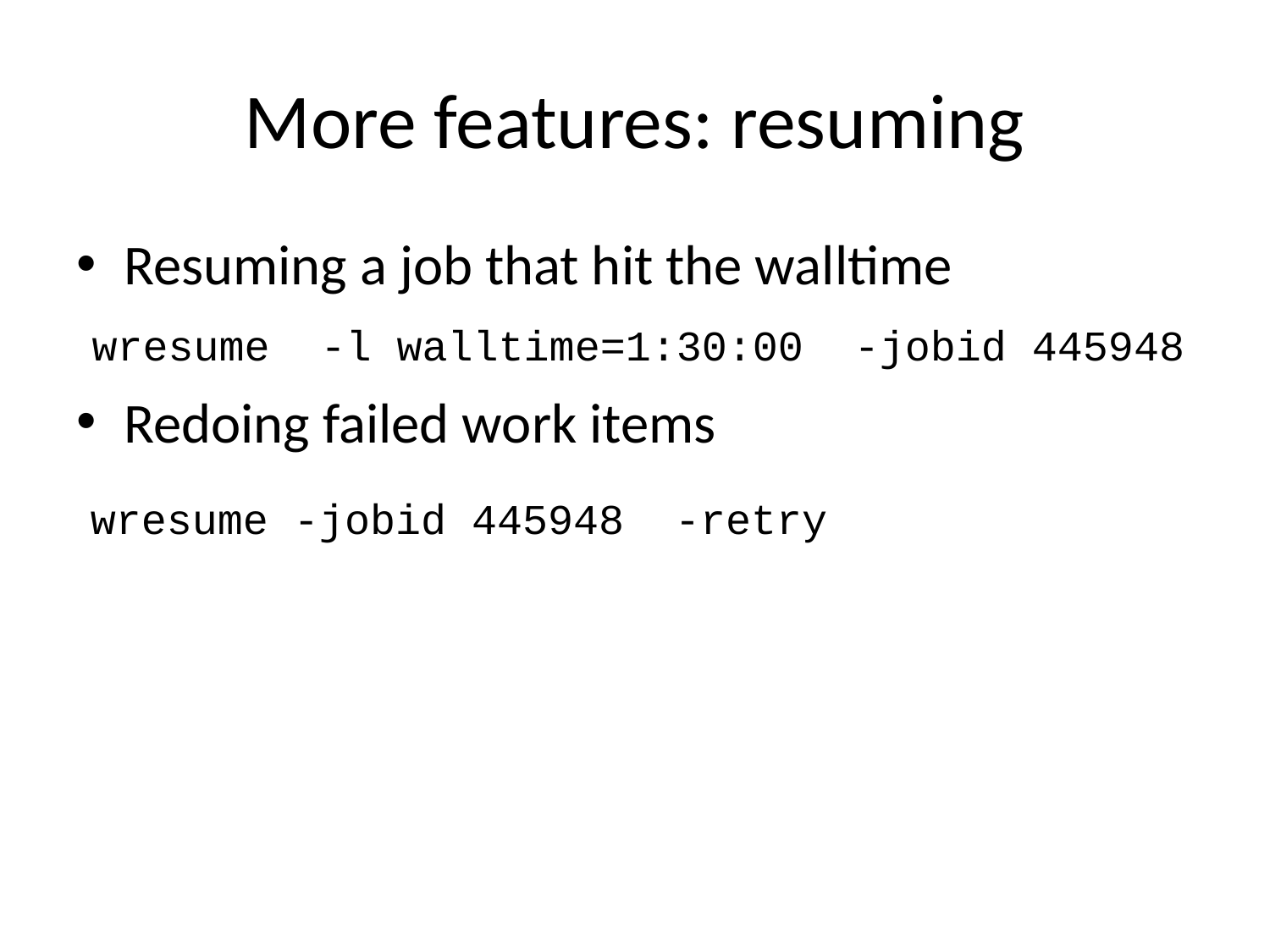

# More features: resuming
Resuming a job that hit the walltime

Redoing failed work items
wresume  -l walltime=1:30:00  -jobid 445948
wresume -jobid 445948  -retry